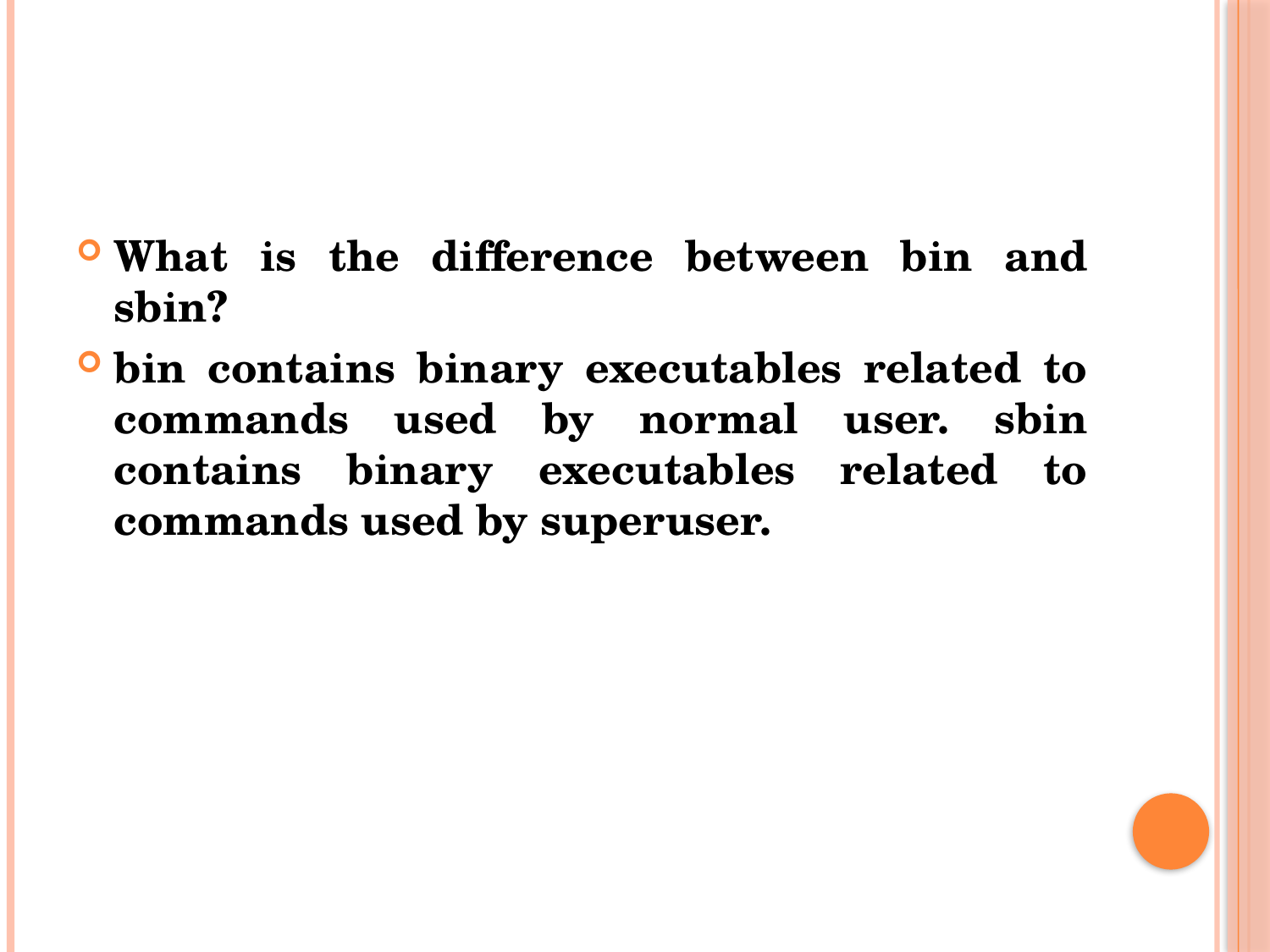

#
What is the difference between bin and sbin?
bin contains binary executables related to commands used by normal user. sbin contains binary executables related to commands used by superuser.